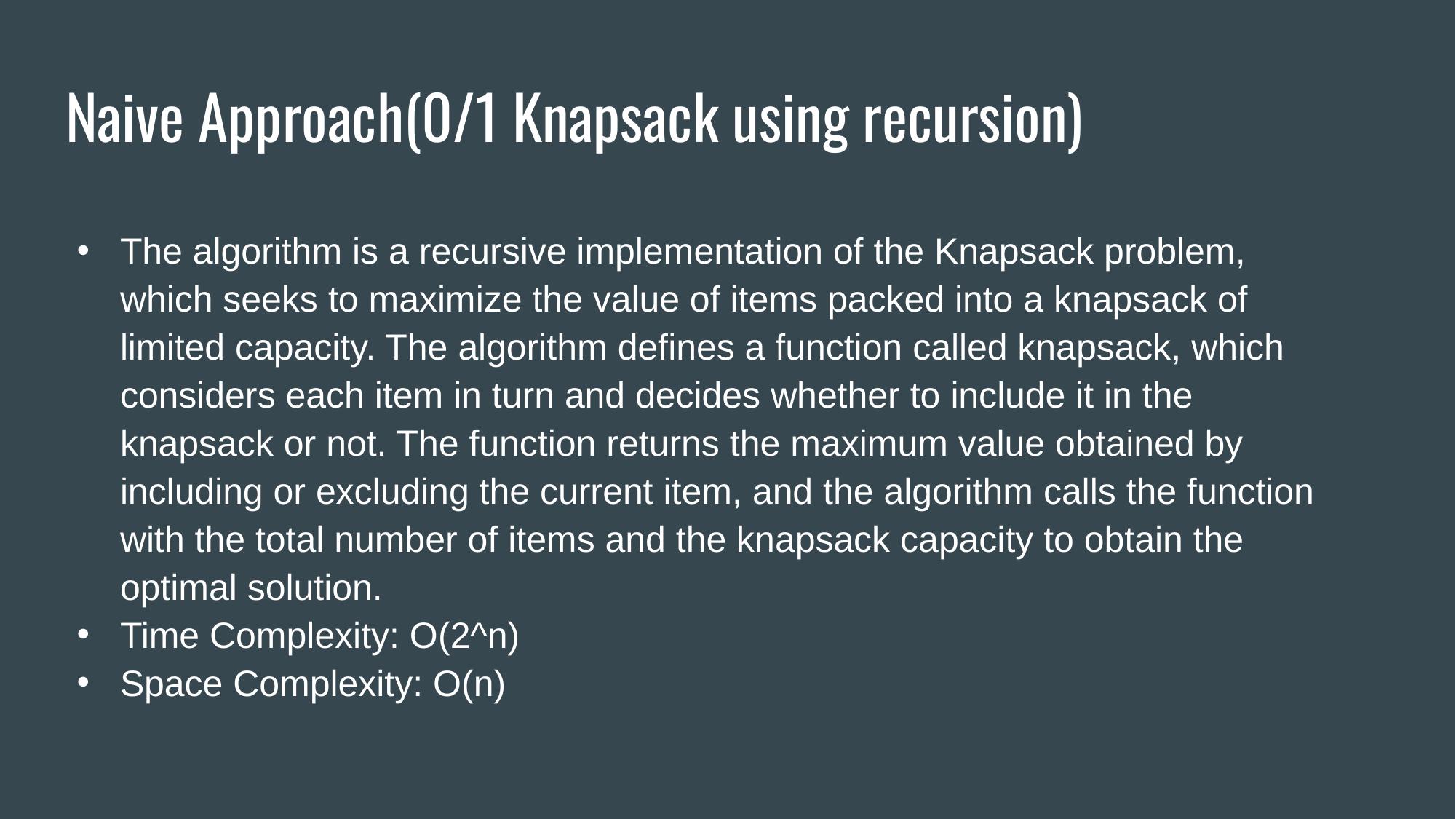

# Naive Approach(0/1 Knapsack using recursion)
The algorithm is a recursive implementation of the Knapsack problem, which seeks to maximize the value of items packed into a knapsack of limited capacity. The algorithm defines a function called knapsack, which considers each item in turn and decides whether to include it in the knapsack or not. The function returns the maximum value obtained by including or excluding the current item, and the algorithm calls the function with the total number of items and the knapsack capacity to obtain the optimal solution.
Time Complexity: O(2^n)
Space Complexity: O(n)